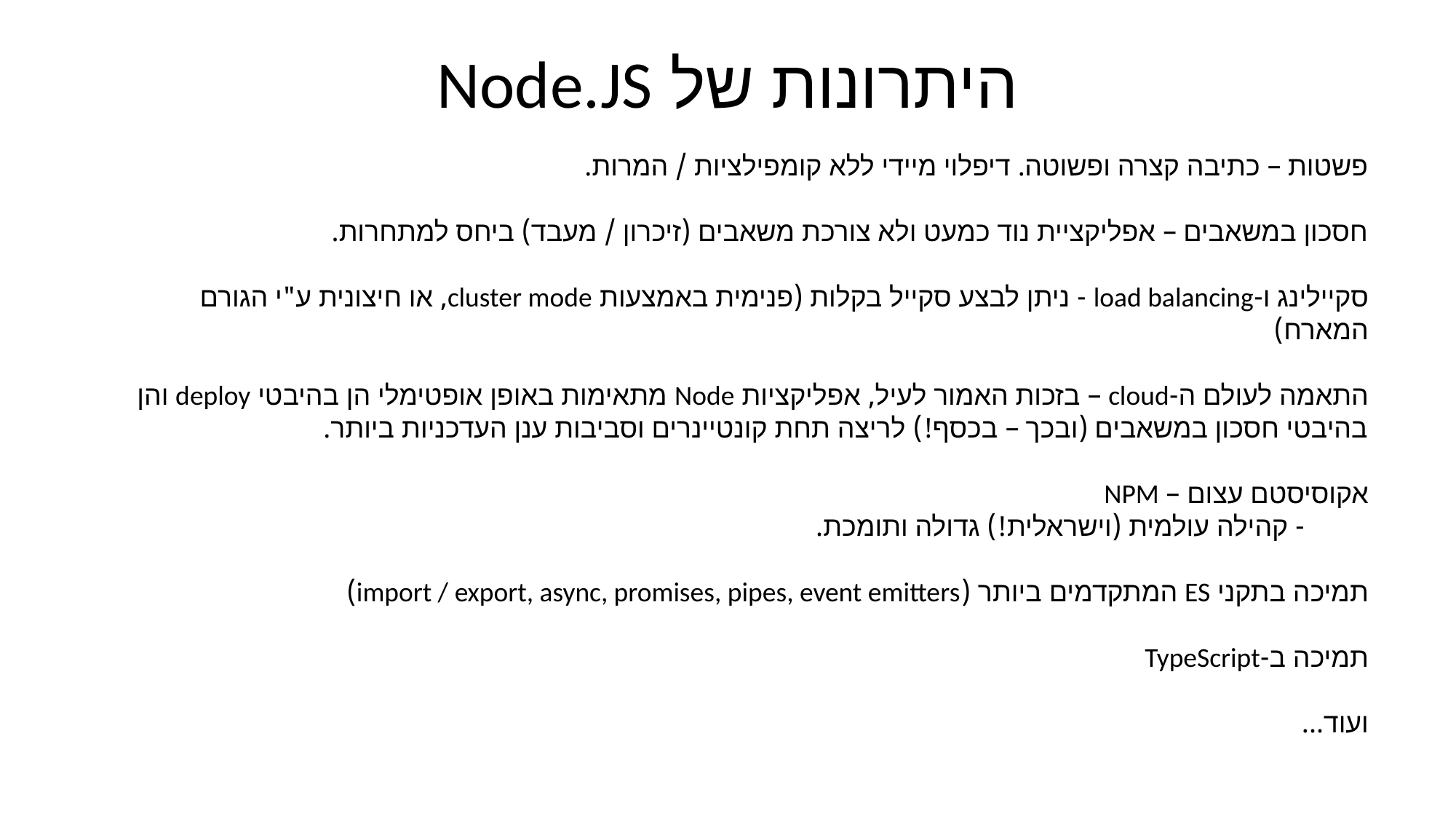

# היתרונות של Node.JS
פשטות – כתיבה קצרה ופשוטה. דיפלוי מיידי ללא קומפילציות / המרות.

חסכון במשאבים – אפליקציית נוד כמעט ולא צורכת משאבים (זיכרון / מעבד) ביחס למתחרות.

סקיילינג ו-load balancing - ניתן לבצע סקייל בקלות (פנימית באמצעות cluster mode, או חיצונית ע"י הגורם המארח)

התאמה לעולם ה-cloud – בזכות האמור לעיל, אפליקציות Node מתאימות באופן אופטימלי הן בהיבטי deploy והן בהיבטי חסכון במשאבים (ובכך – בכסף!) לריצה תחת קונטיינרים וסביבות ענן העדכניות ביותר.

אקוסיסטם עצום – NPM
	         - קהילה עולמית (וישראלית!) גדולה ותומכת.

תמיכה בתקני ES המתקדמים ביותר (import / export, async, promises, pipes, event emitters)

תמיכה ב-TypeScript

ועוד...